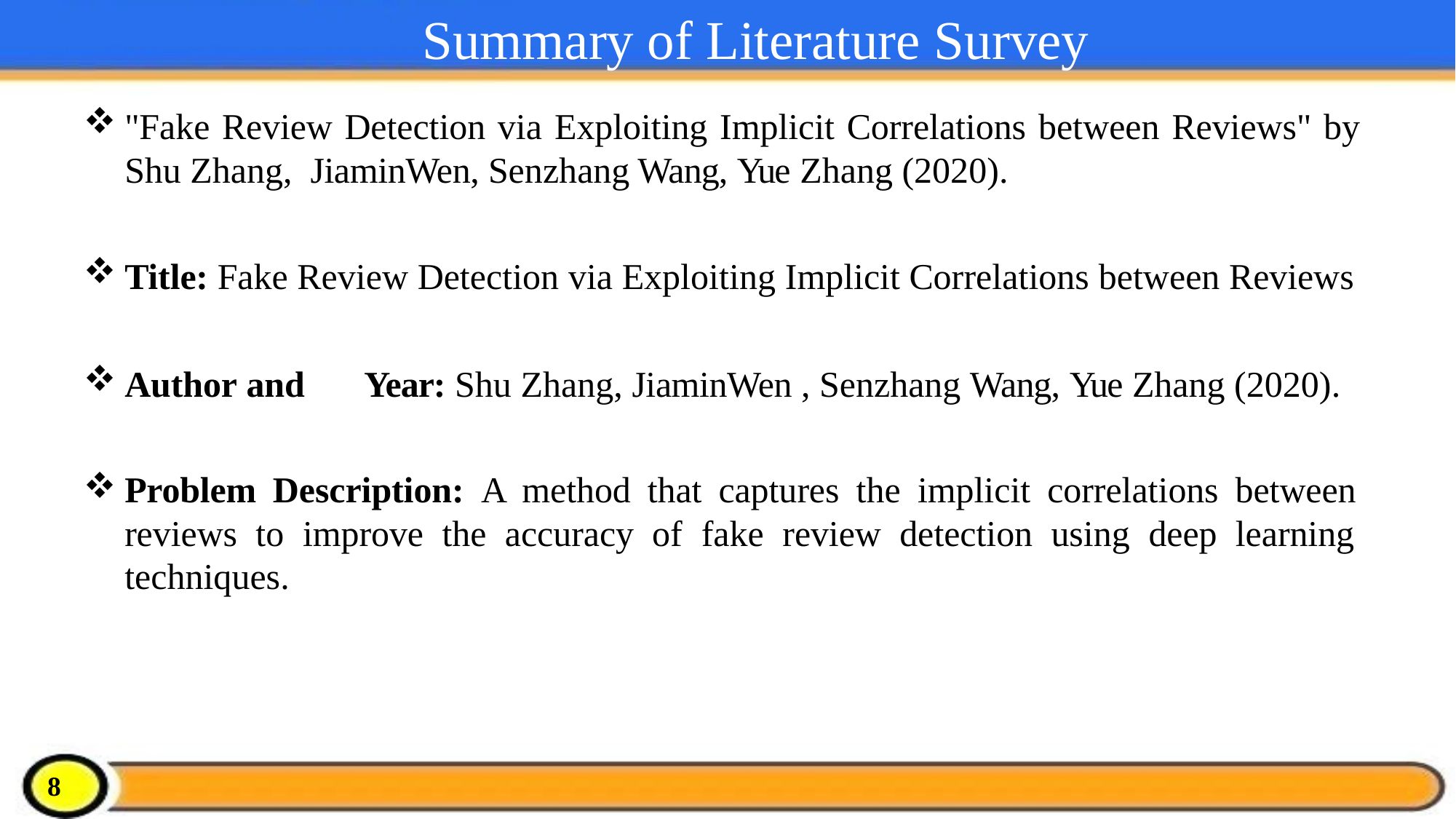

# Summary of Literature Survey
"Fake Review Detection via Exploiting Implicit Correlations between Reviews" by  Shu Zhang, JiaminWen, Senzhang Wang, Yue Zhang (2020).

Title: Fake Review Detection via Exploiting Implicit Correlations between Reviews

Author and	Year: Shu Zhang, JiaminWen , Senzhang Wang, Yue Zhang (2020).

Problem Description: A method that captures the implicit correlations between  reviews to improve the accuracy of fake review detection using deep learning  techniques.
8